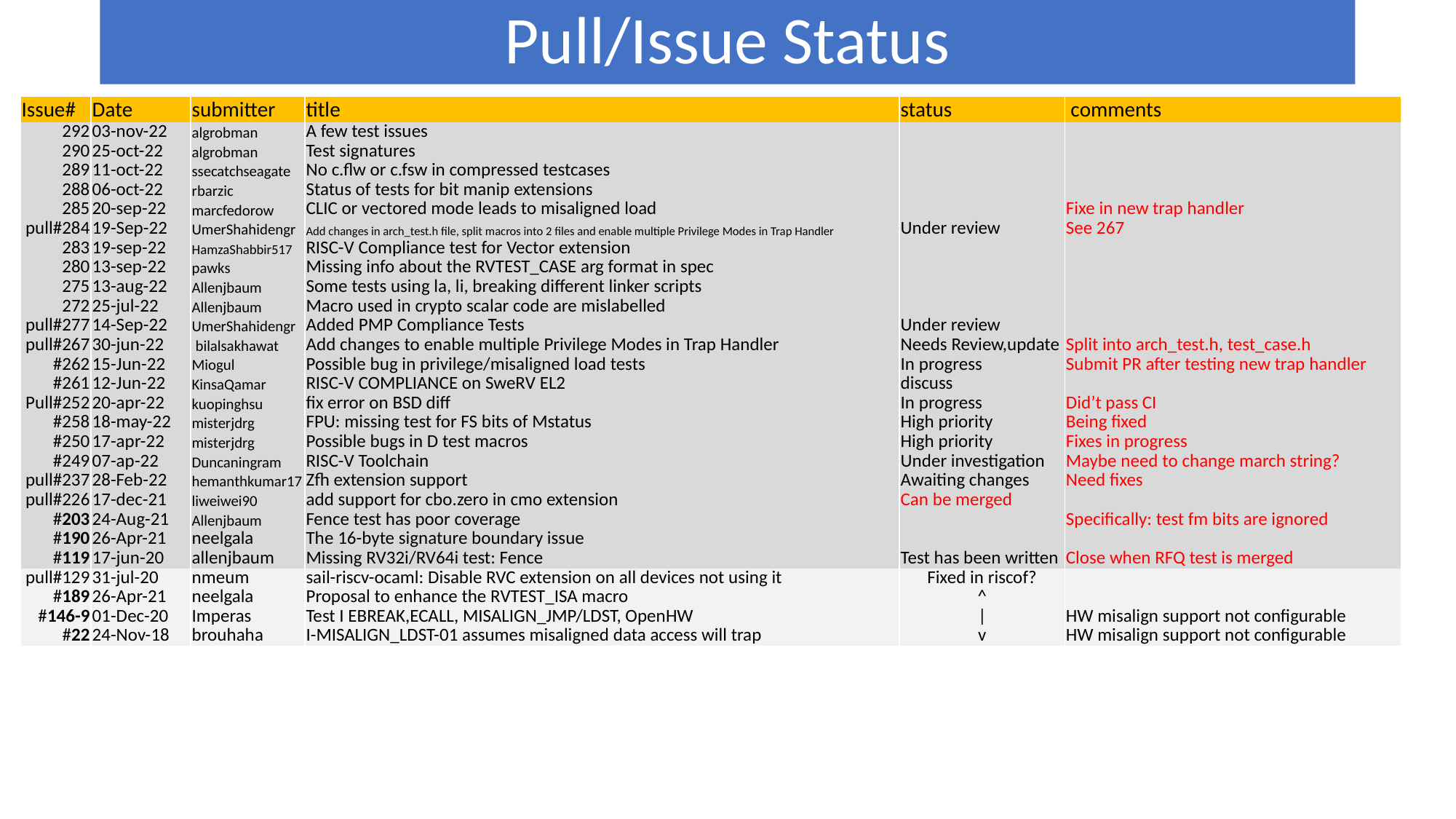

# Pull/Issue Status
| Issue# | Date | submitter | title | status | comments |
| --- | --- | --- | --- | --- | --- |
| 292 | 03-nov-22 | algrobman | A few test issues |  |  |
| 290 | 25-oct-22 | algrobman | Test signatures |  |  |
| 289 | 11-oct-22 | ssecatchseagate | No c.flw or c.fsw in compressed testcases |  |  |
| 288 | 06-oct-22 | rbarzic | Status of tests for bit manip extensions |  |  |
| 285 | 20-sep-22 | marcfedorow | CLIC or vectored mode leads to misaligned load |  | Fixe in new trap handler |
| pull#284 | 19-Sep-22 | UmerShahidengr | Add changes in arch\_test.h file, split macros into 2 files and enable multiple Privilege Modes in Trap Handler | Under review | See 267 |
| 283 | 19-sep-22 | HamzaShabbir517 | RISC-V Compliance test for Vector extension |  |  |
| 280 | 13-sep-22 | pawks | Missing info about the RVTEST\_CASE arg format in spec |  |  |
| 275 | 13-aug-22 | Allenjbaum | Some tests using la, li, breaking different linker scripts |  |  |
| 272 | 25-jul-22 | Allenjbaum | Macro used in crypto scalar code are mislabelled |  |  |
| pull#277 | 14-Sep-22 | UmerShahidengr | Added PMP Compliance Tests | Under review |  |
| pull#267 | 30-jun-22 | bilalsakhawat | Add changes to enable multiple Privilege Modes in Trap Handler | Needs Review,update | Split into arch\_test.h, test\_case.h |
| #262 | 15-Jun-22 | Miogul | Possible bug in privilege/misaligned load tests | In progress | Submit PR after testing new trap handler |
| #261 | 12-Jun-22 | KinsaQamar | RISC-V COMPLIANCE on SweRV EL2 | discuss |  |
| Pull#252 | 20-apr-22 | kuopinghsu | fix error on BSD diff | In progress | Did’t pass CI |
| #258 | 18-may-22 | misterjdrg | FPU: missing test for FS bits of Mstatus | High priority | Being fixed |
| #250 | 17-apr-22 | misterjdrg | Possible bugs in D test macros | High priority | Fixes in progress |
| #249 | 07-ap-22 | Duncaningram | RISC-V Toolchain | Under investigation | Maybe need to change march string? |
| pull#237 | 28-Feb-22 | hemanthkumar17 | Zfh extension support | Awaiting changes | Need fixes |
| pull#226 | 17-dec-21 | liweiwei90 | add support for cbo.zero in cmo extension | Can be merged |  |
| #203 | 24-Aug-21 | Allenjbaum | Fence test has poor coverage |  | Specifically: test fm bits are ignored |
| #190 | 26-Apr-21 | neelgala | The 16-byte signature boundary issue |  |  |
| #119 | 17-jun-20 | allenjbaum | Missing RV32i/RV64i test: Fence | Test has been written | Close when RFQ test is merged |
| pull#129 | 31-jul-20 | nmeum | sail-riscv-ocaml: Disable RVC extension on all devices not using it | Fixed in riscof? |  |
| #189 | 26-Apr-21 | neelgala | Proposal to enhance the RVTEST\_ISA macro | ^ |  |
| #146-9 | 01-Dec-20 | Imperas | Test I EBREAK,ECALL, MISALIGN\_JMP/LDST, OpenHW | | | HW misalign support not configurable |
| #22 | 24-Nov-18 | brouhaha | I-MISALIGN\_LDST-01 assumes misaligned data access will trap | v | HW misalign support not configurable |